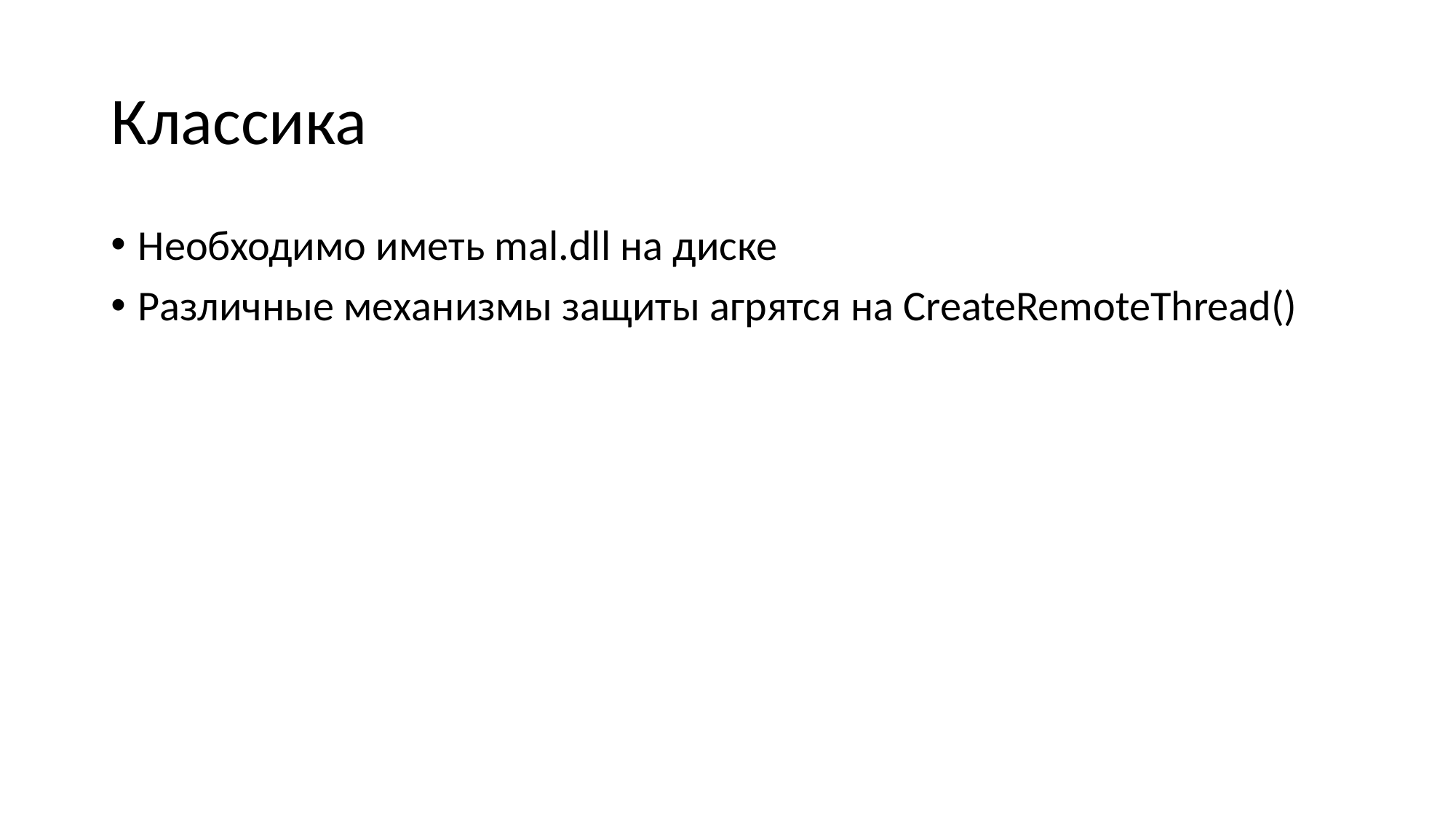

# Классика
Необходимо иметь mal.dll на диске
Различные механизмы защиты агрятся на CreateRemoteThread()